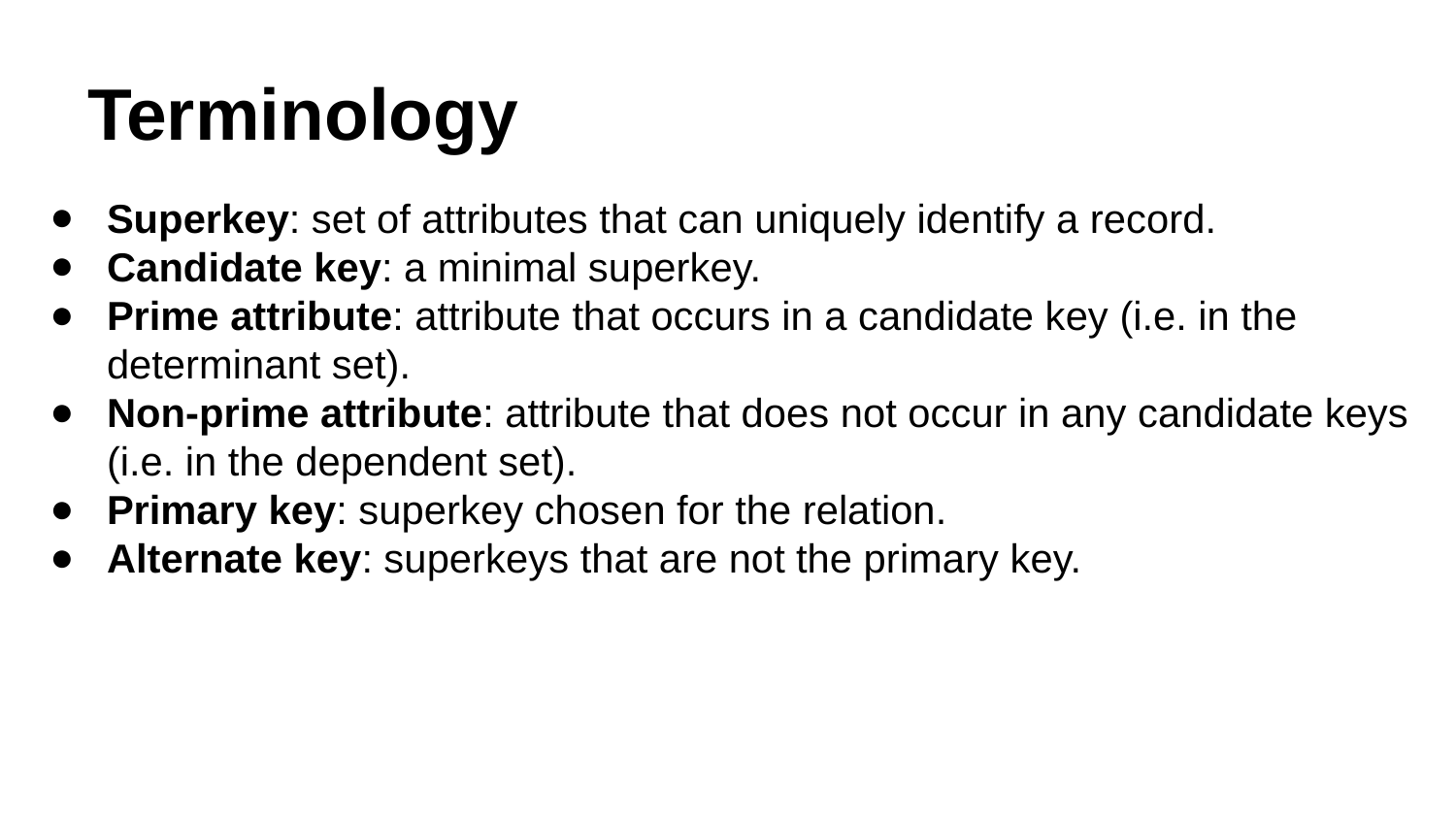

# Terminology
Superkey: set of attributes that can uniquely identify a record.
Candidate key: a minimal superkey.
Prime attribute: attribute that occurs in a candidate key (i.e. in the determinant set).
Non-prime attribute: attribute that does not occur in any candidate keys (i.e. in the dependent set).
Primary key: superkey chosen for the relation.
Alternate key: superkeys that are not the primary key.